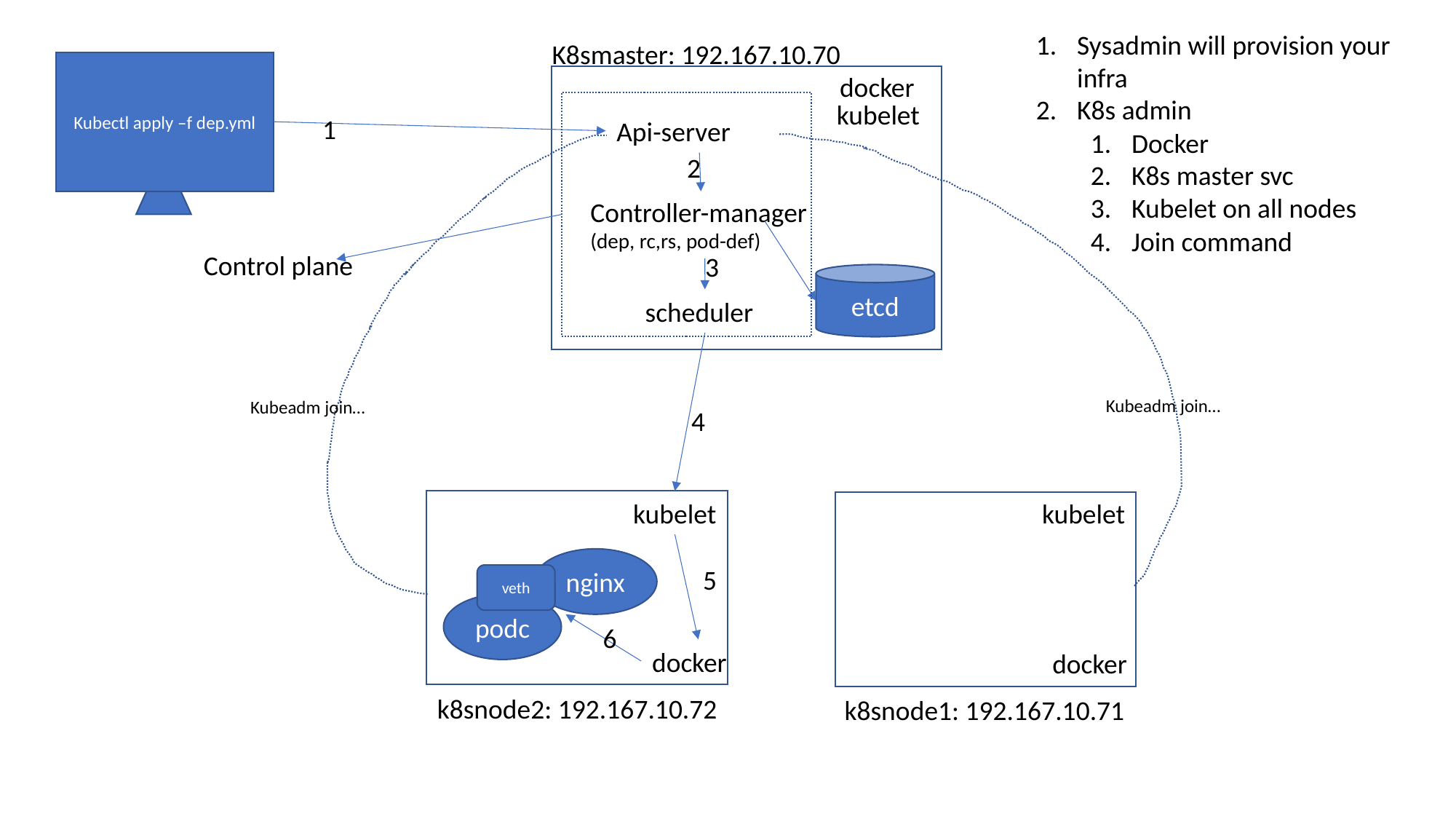

Sysadmin will provision your infra
K8s admin
Docker
K8s master svc
Kubelet on all nodes
Join command
K8smaster: 192.167.10.70
Kubectl apply –f dep.yml
docker

kubelet
1
Api-server

2

Controller-manager
(dep, rc,rs, pod-def)
Control plane
3
etcd
scheduler
Kubeadm join…
Kubeadm join…
4

kubelet
kubelet

nginx
5
veth
podc
6
docker
docker
k8snode2: 192.167.10.72
k8snode1: 192.167.10.71